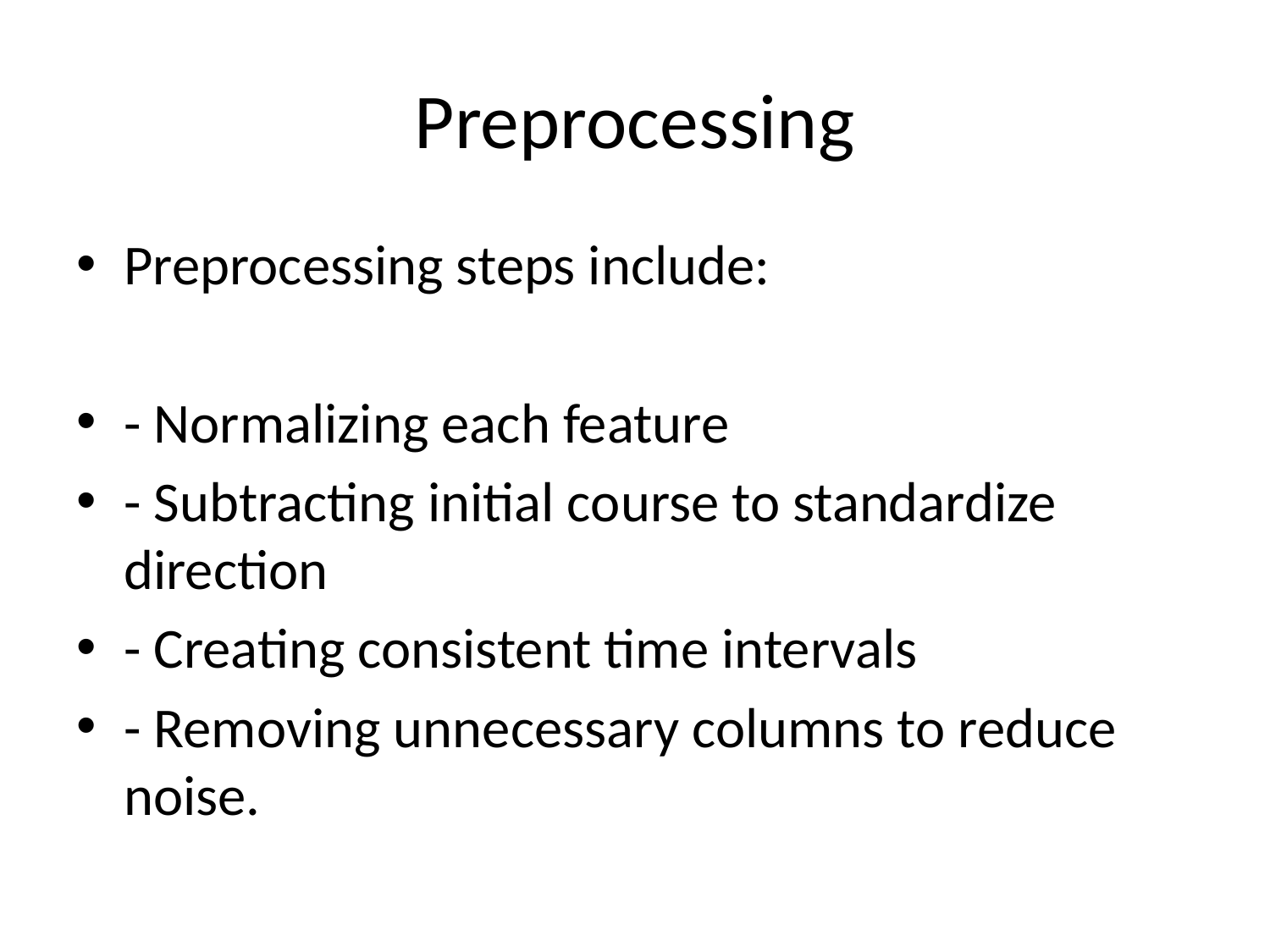

# Preprocessing
Preprocessing steps include:

- Normalizing each feature
- Subtracting initial course to standardize direction
- Creating consistent time intervals
- Removing unnecessary columns to reduce noise.